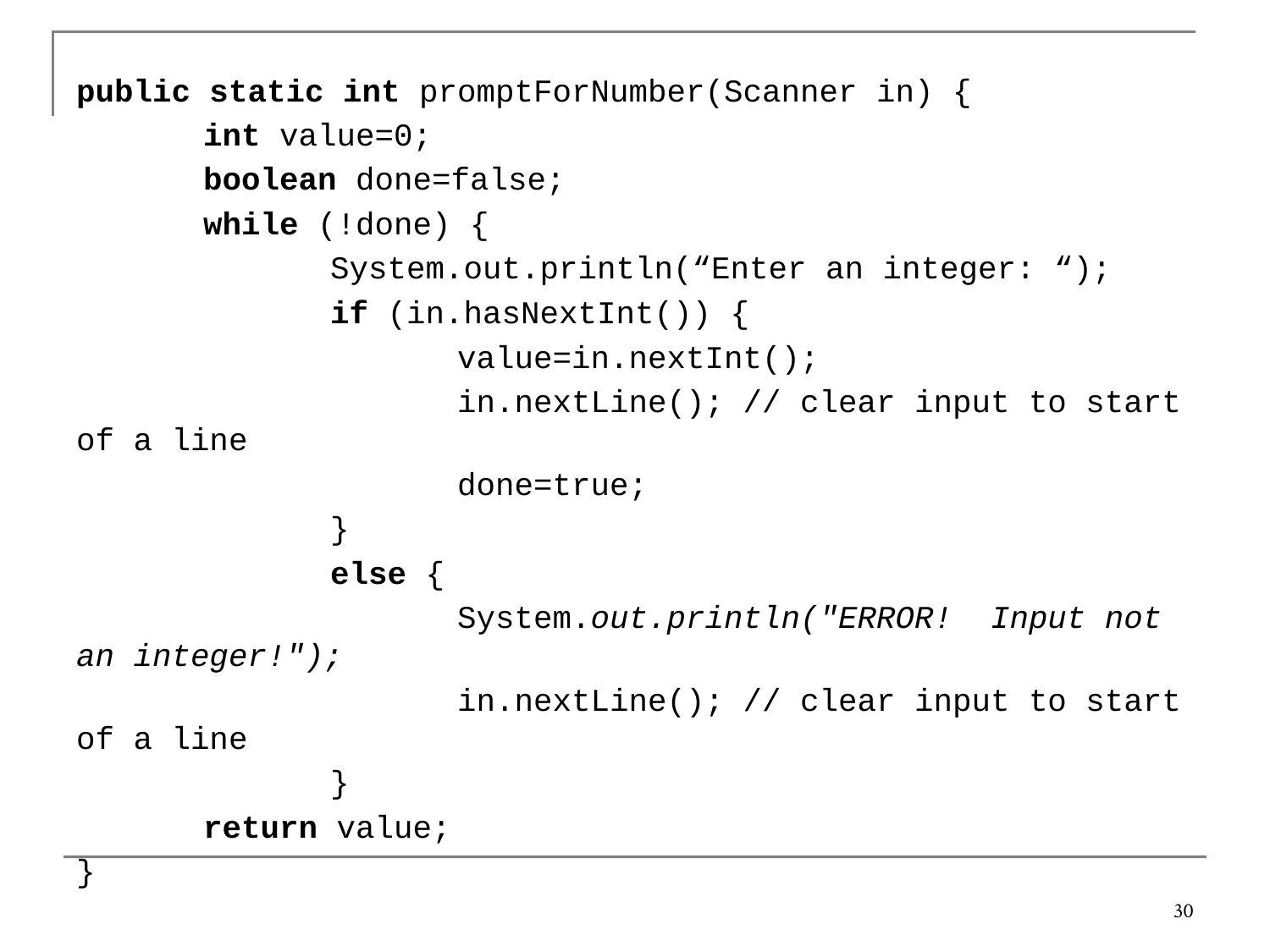

public static int promptForNumber(Scanner in) {
	int value=0;
	boolean done=false;
	while (!done) {
		System.out.println(“Enter an integer: “);
		if (in.hasNextInt()) {
			value=in.nextInt();
			in.nextLine(); // clear input to start of a line
			done=true;
		}
		else {
			System.out.println("ERROR!  Input not an integer!");
			in.nextLine(); // clear input to start of a line
		}
	return value;
}
30